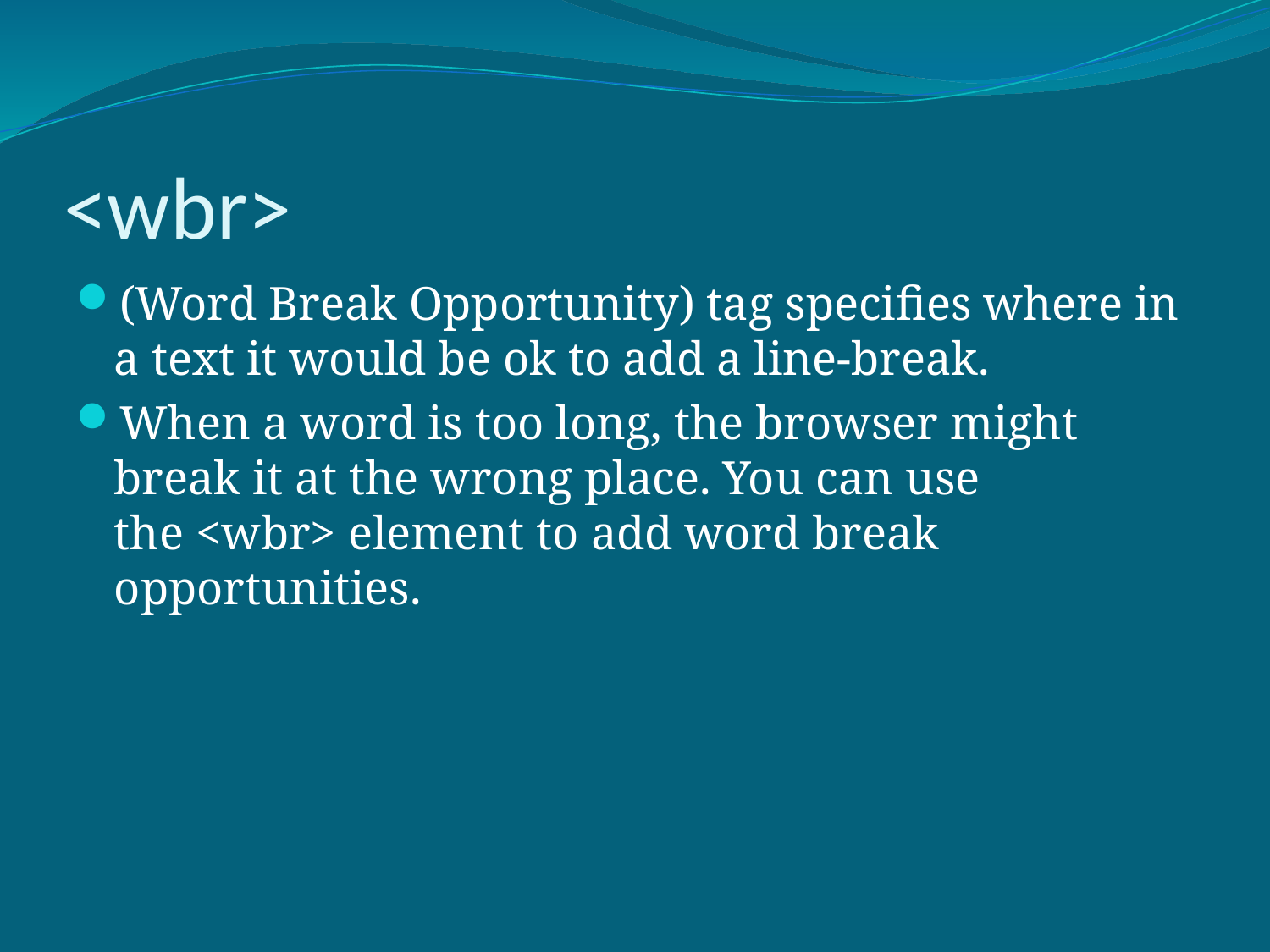

# <wbr>
(Word Break Opportunity) tag specifies where in a text it would be ok to add a line-break.
When a word is too long, the browser might break it at the wrong place. You can use the <wbr> element to add word break opportunities.